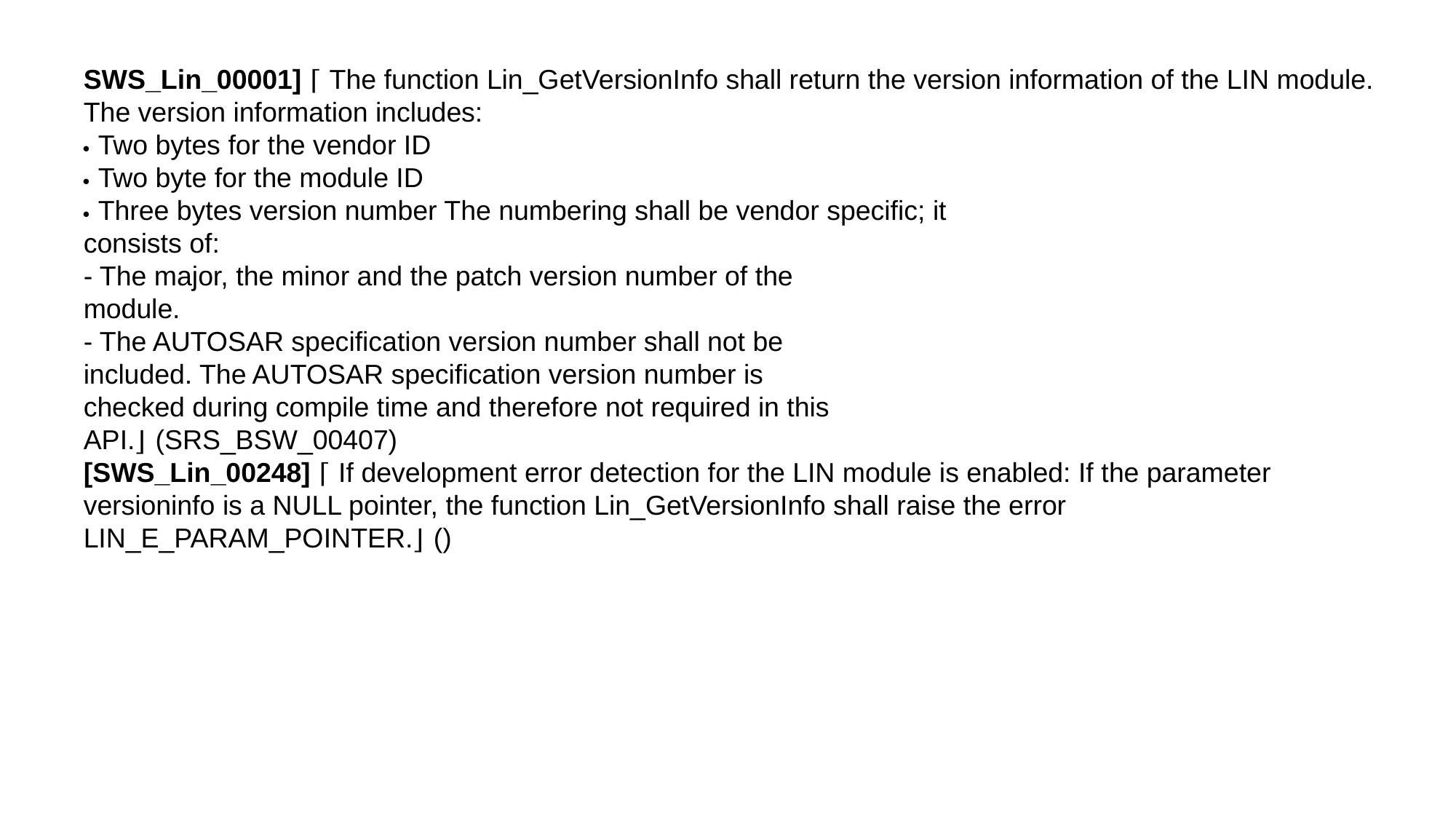

SWS_Lin_00001] ⌈ The function Lin_GetVersionInfo shall return the version information of the LIN module. The version information includes:
• Two bytes for the vendor ID
• Two byte for the module ID
• Three bytes version number The numbering shall be vendor specific; it
consists of:
- The major, the minor and the patch version number of the
module.
- The AUTOSAR specification version number shall not be
included. The AUTOSAR specification version number is
checked during compile time and therefore not required in this
API.⌋ (SRS_BSW_00407)
[SWS_Lin_00248] ⌈ If development error detection for the LIN module is enabled: If the parameter versioninfo is a NULL pointer, the function Lin_GetVersionInfo shall raise the error LIN_E_PARAM_POINTER.⌋ ()